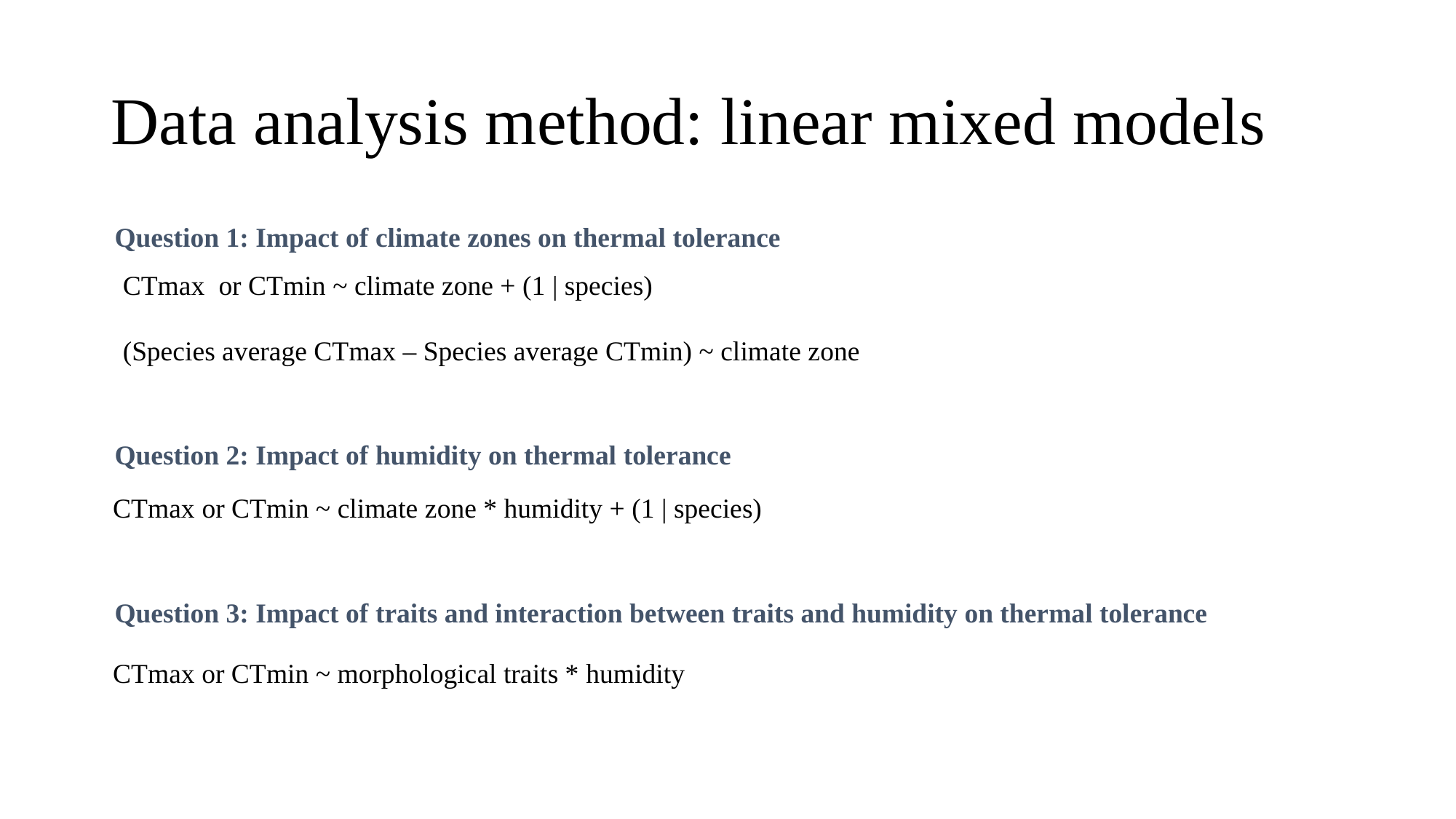

# Data analysis method: linear mixed models
Question 1: Impact of climate zones on thermal tolerance
CTmax  or CTmin ~ climate zone + (1 | species)

(Species average CTmax – Species average CTmin) ~ climate zone
Question 2: Impact of humidity on thermal tolerance
CTmax or CTmin ~ climate zone * humidity + (1 | species)
Question 3: Impact of traits and interaction between traits and humidity on thermal tolerance
CTmax or CTmin ~ morphological traits * humidity